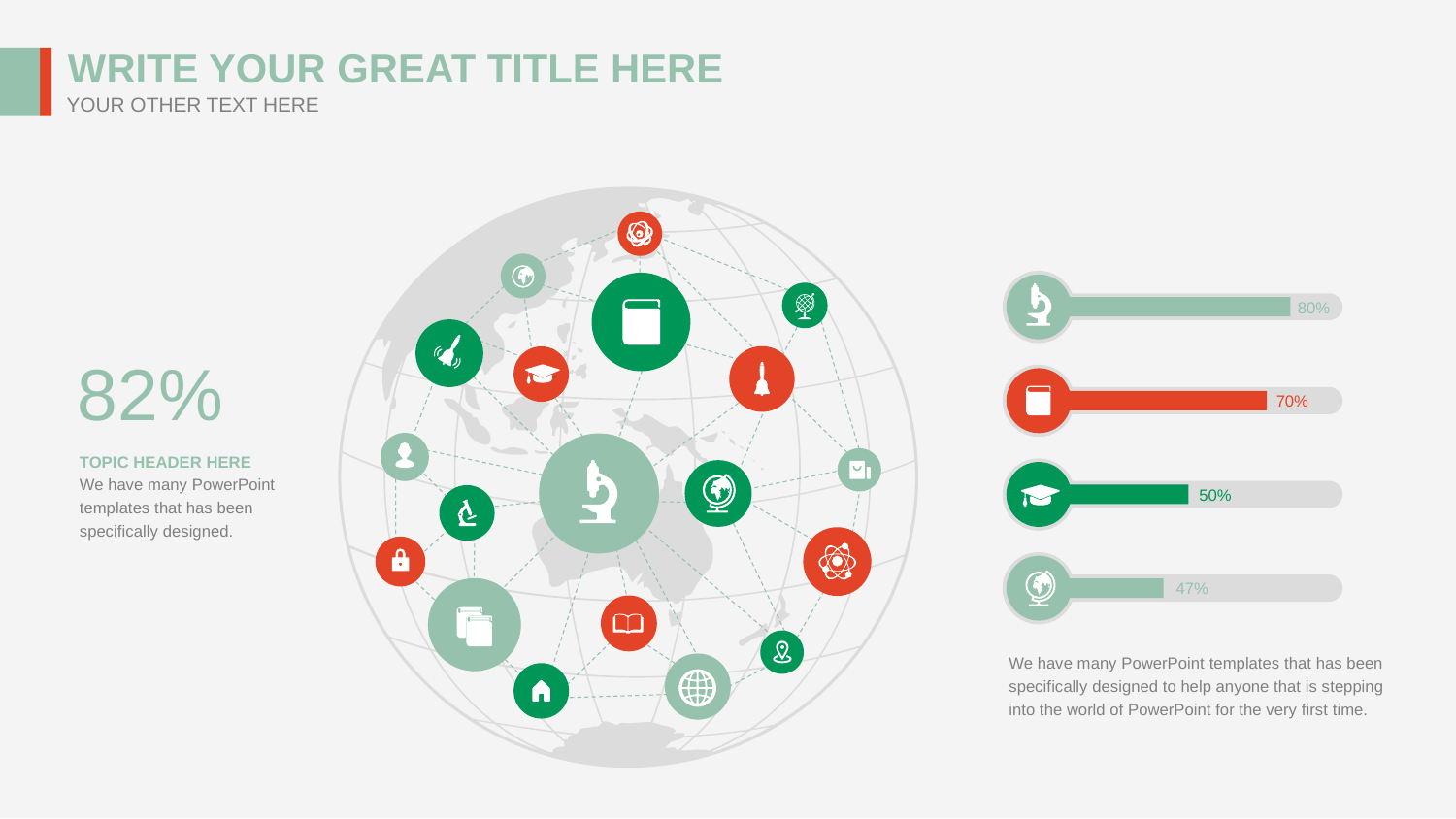

WRITE YOUR GREAT TITLE HERE

YOUR OTHER TEXT HERE

80%

82%

70%

TOPIC HEADER HERE
We have many PowerPoint templates that has been specifically designed.

50%

47%

We have many PowerPoint templates that has been specifically designed to help anyone that is stepping into the world of PowerPoint for the very first time.